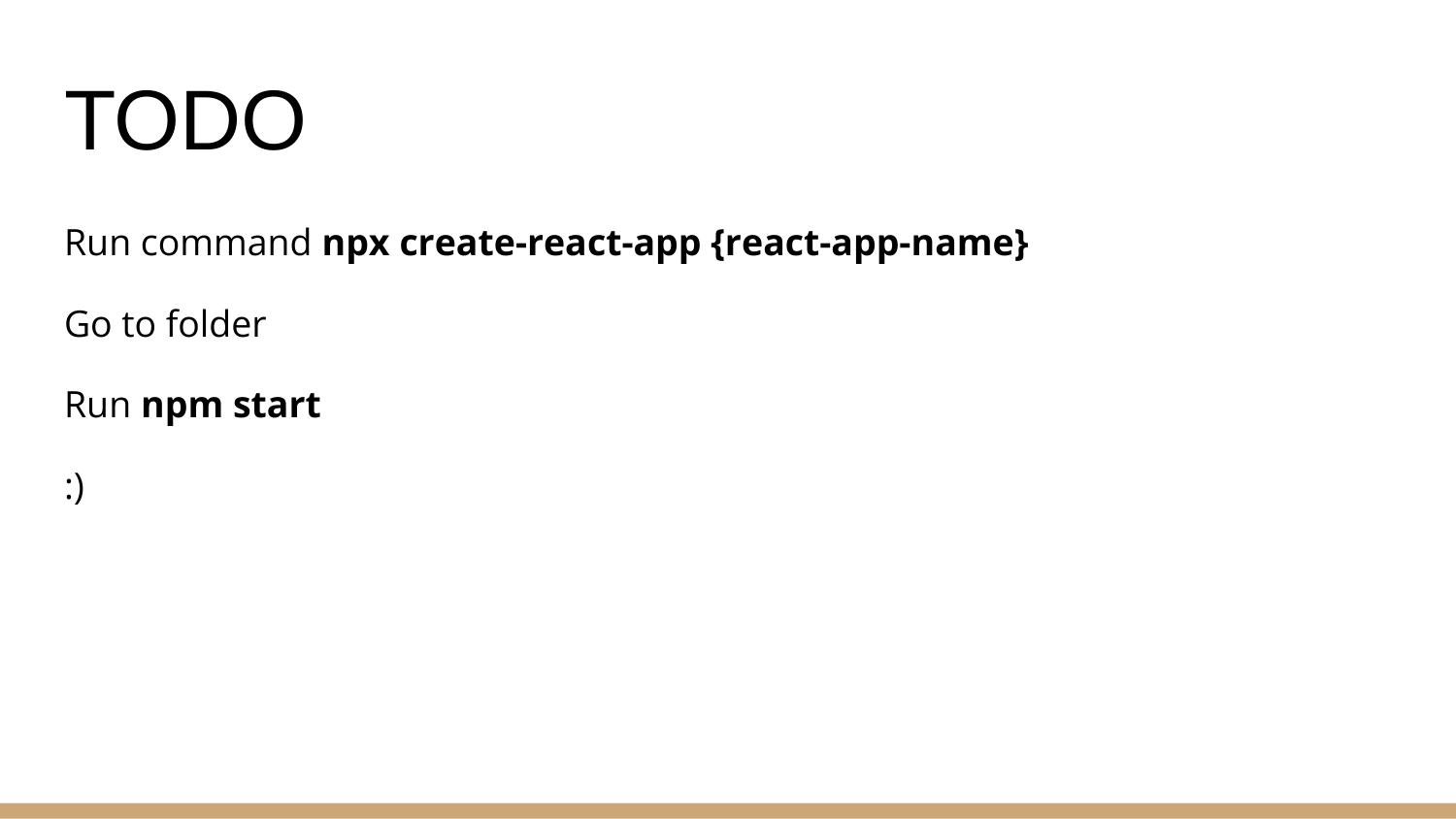

# TODO
Run command npx create-react-app {react-app-name}
Go to folder
Run npm start
:)